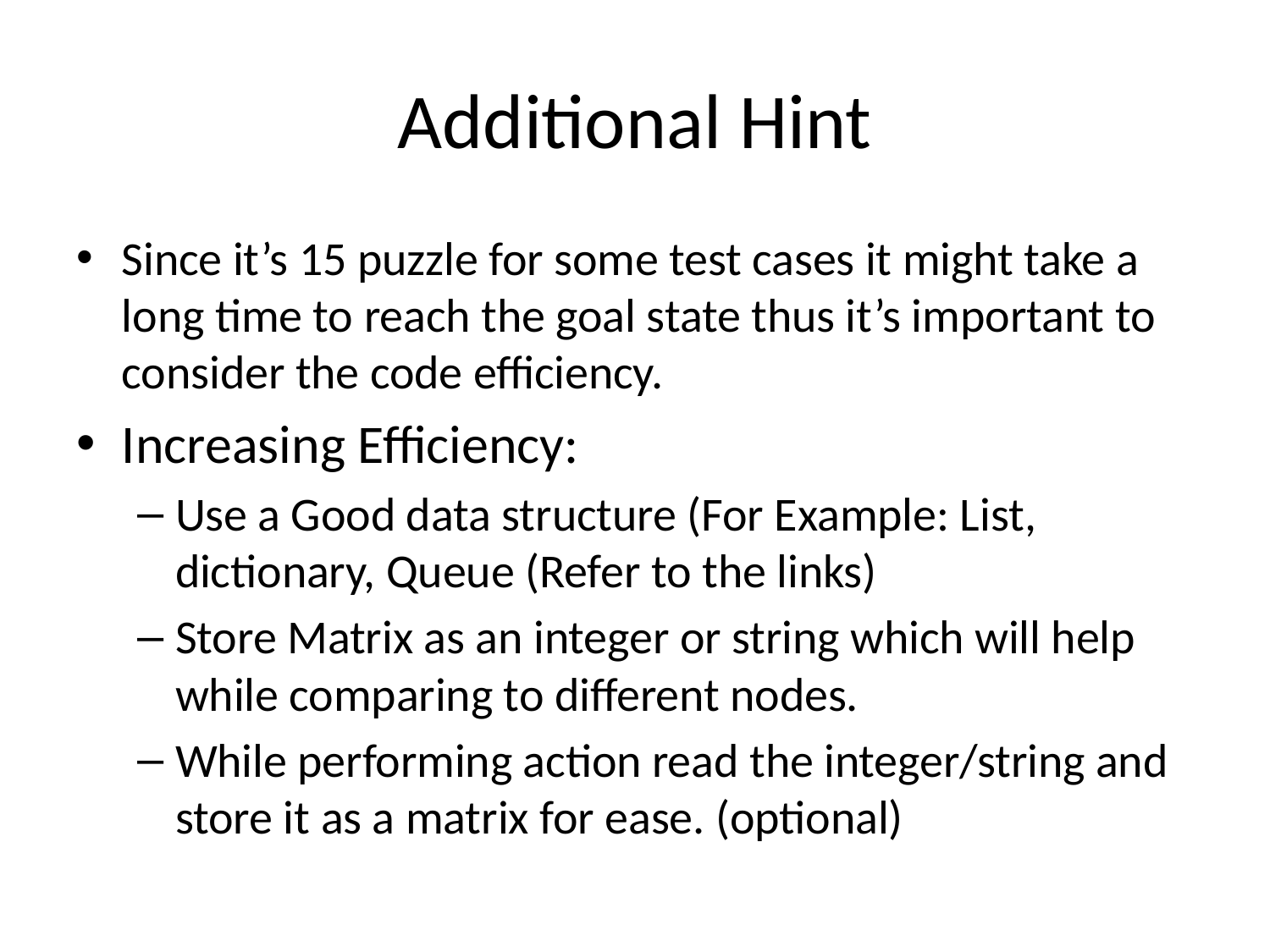

# Additional Hint
Since it’s 15 puzzle for some test cases it might take a long time to reach the goal state thus it’s important to consider the code efficiency.
Increasing Efficiency:
Use a Good data structure (For Example: List, dictionary, Queue (Refer to the links)
Store Matrix as an integer or string which will help while comparing to different nodes.
While performing action read the integer/string and store it as a matrix for ease. (optional)